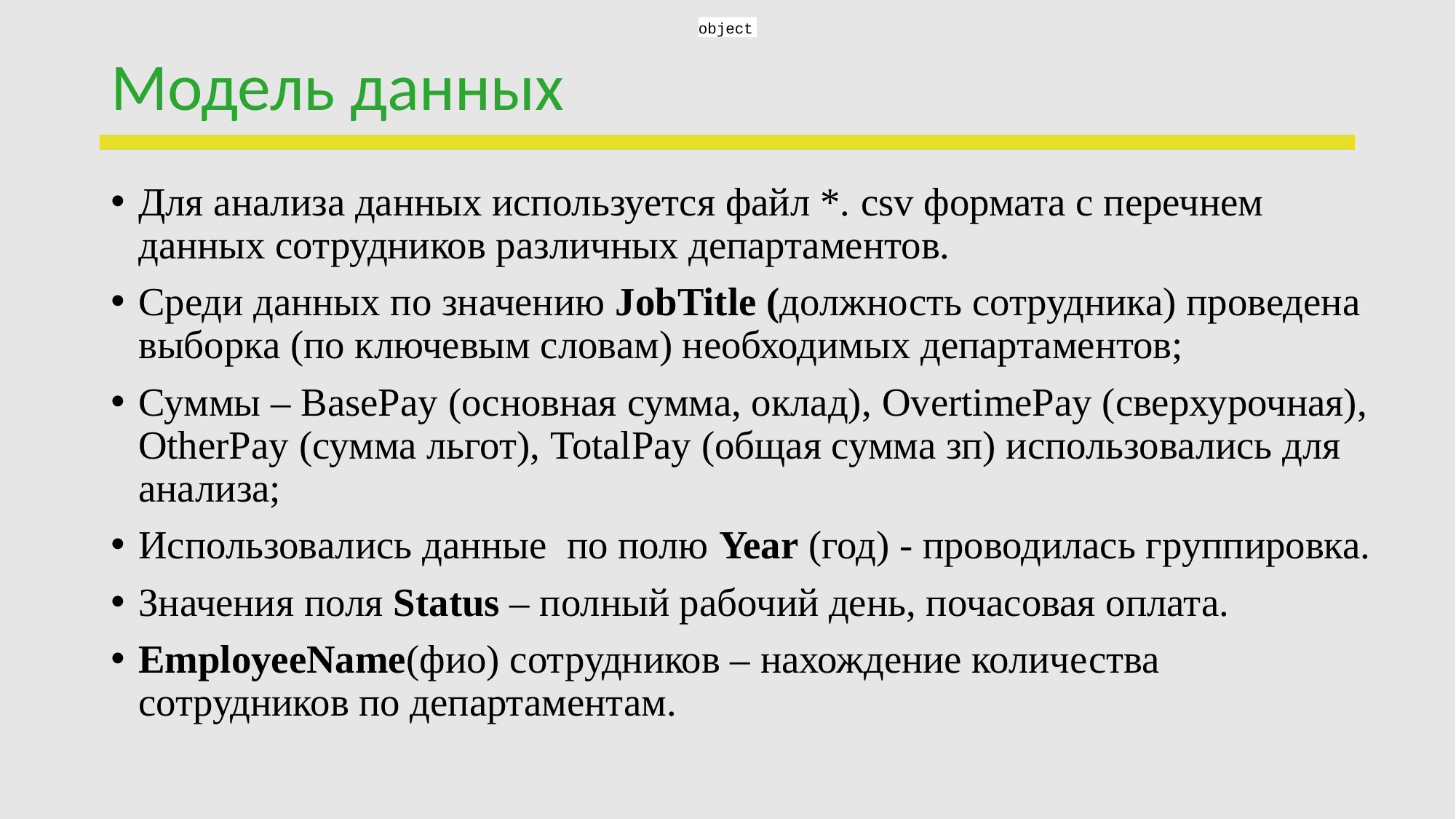

object
# Модель данных
Для анализа данных используется файл *. сsv формата с перечнем данных сотрудников различных департаментов.
Среди данных по значению JobTitle (должность сотрудника) проведена выборка (по ключевым словам) необходимых департаментов;
Суммы – BasePay (основная сумма, оклад), OvertimePay (сверхурочная), OtherPay (сумма льгот), TotalPay (общая сумма зп) использовались для анализа;
Использовались данные  по полю Year (год) - проводилась группировка.
Значения поля Status – полный рабочий день, почасовая оплата.
EmployeeName(фио) сотрудников – нахождение количества сотрудников по департаментам.